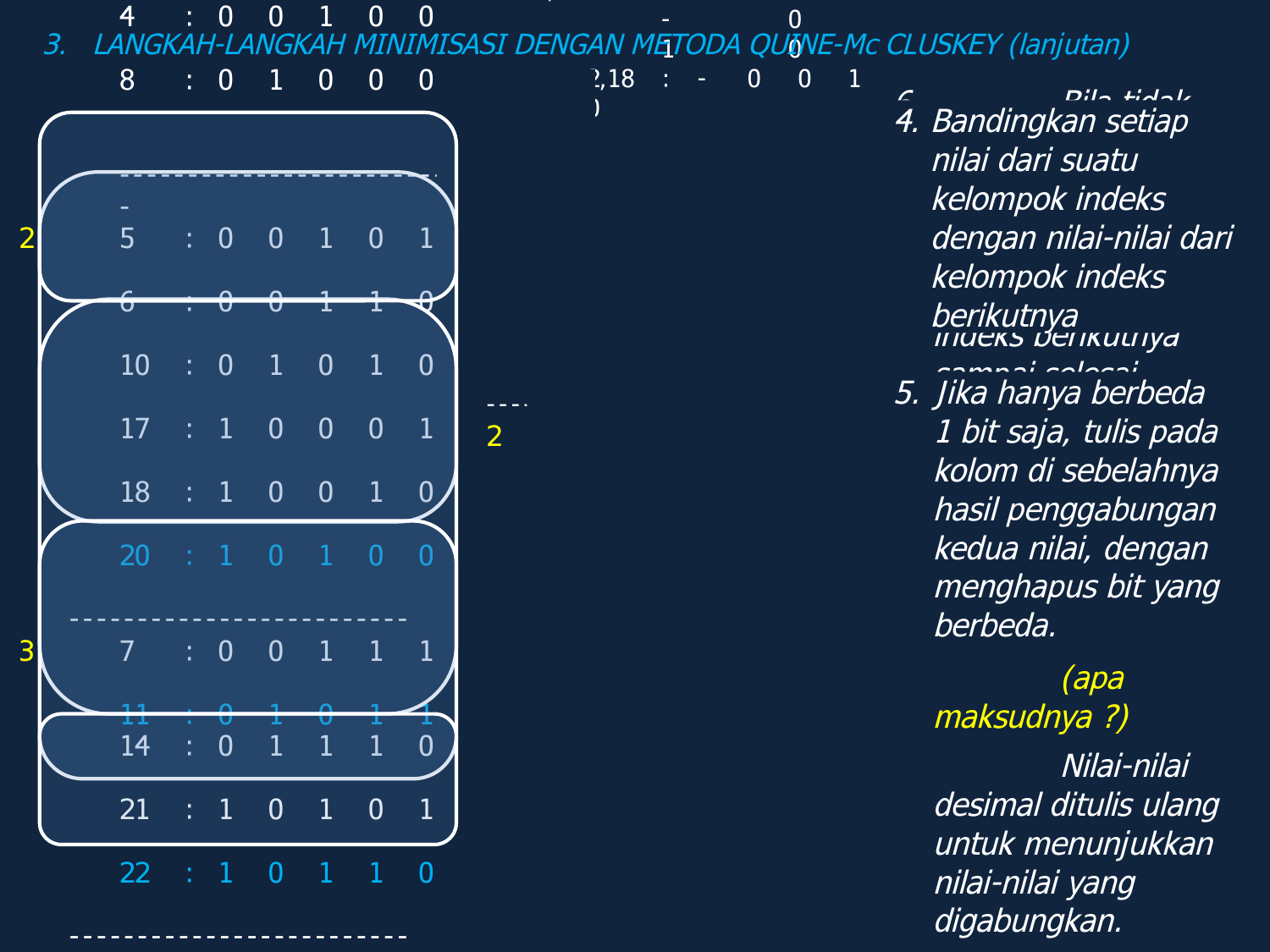

# 3.	LANGKAH-LANGKAH MINIMISASI DENGAN METODA QUINE-Mc CLUSKEY (lanjutan)
 indeks
0	0, 2	:	0	0	0	-	0
	0, 4	:	0	0	-	0	0
	0, 8	:	0	-	0	0	0
	---------------------------
1	2, 6	:	0	0	-	1	0
	2,10	:	0	-	0	1	0
	2,18	:	-	0	0	1	0
	4, 5	:	0	0	1	0	-
	4, 6	:	0	0	1	-	0
	4,20	:	-	0	1	0	0
	8,10	:	0	1	0	-	0
	---------------------------
2	5, 7	:	0	0	1	-	1
	5,21	:	-	0	1	0	1
	6, 7	:	0	0	1	1	-
	6,14	:	0	-	1	1	0
	6,22	:	-	0	1	1	0
	10,11	:	0	1	0	1	-
	10,14	:	0	1	-	1	0
	17,21	:	1	0	-	0	1
	18,22	:	1	0	-	1	0
	20,21	:	1	0	1	0	-
	20,22	:	1	0	1	-	0
	---------------------------
3	21,29	:	1	-	1	0	1
		---------------------------
4	29,31	:	1	1	1	-	1

 indeks
0	0	:	0	0	0	0	0
	-------------------------
1	2	:	0	0	0	1	0
	4	:	0	0	1	0	0
	8	:	0	1	0	0	0
	-------------------------
2	5	:	0	0	1	0	1
	6	:	0	0	1	1	0
	10	:	0	1	0	1	0
	17	:	1	0	0	0	1
	18	:	1	0	0	1	0
	20	:	1	0	1	0	0
	-------------------------
3	7	:	0	0	1	1	1
	11	:	0	1	0	1	1
	14	:	0	1	1	1	0
	21	:	1	0	1	0	1
	22	:	1	0	1	1	0
	-------------------------
4	29	:	1	1	1	0	1
	-------------------------
5	31	:	1	1	1	1	1
6.		Bila tidak ada lagi nilai yang bisa diperbandingkan, lanjutkan dengan kelompok-kelompok indeks berikutnya sampai selesai.
Bandingkan setiap nilai dari suatu kelompok indeks dengan nilai-nilai dari kelompok indeks berikutnya

Jika hanya berbeda   1 bit saja, tulis pada kolom di sebelahnya hasil penggabungan kedua nilai, dengan menghapus bit yang berbeda.

		(apa maksudnya ?)
		Nilai-nilai desimal ditulis ulang untuk menunjukkan nilai-nilai yang digabungkan.

(apakah perlu ?)